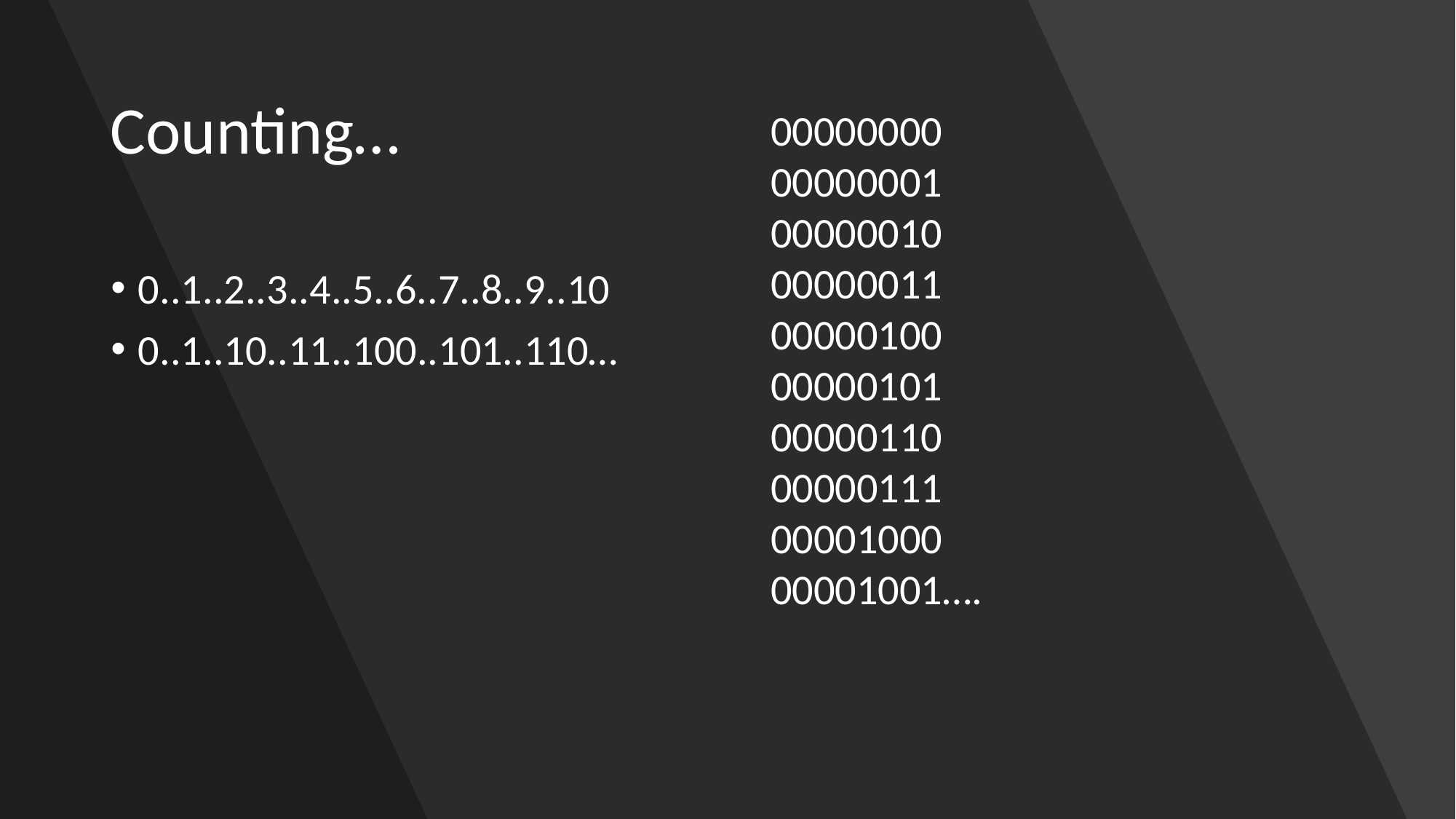

# Counting…
00000000
00000001
00000010
00000011
00000100
00000101
00000110
00000111
00001000
00001001….
0..1..2..3..4..5..6..7..8..9..10
0..1..10..11..100..101..110…